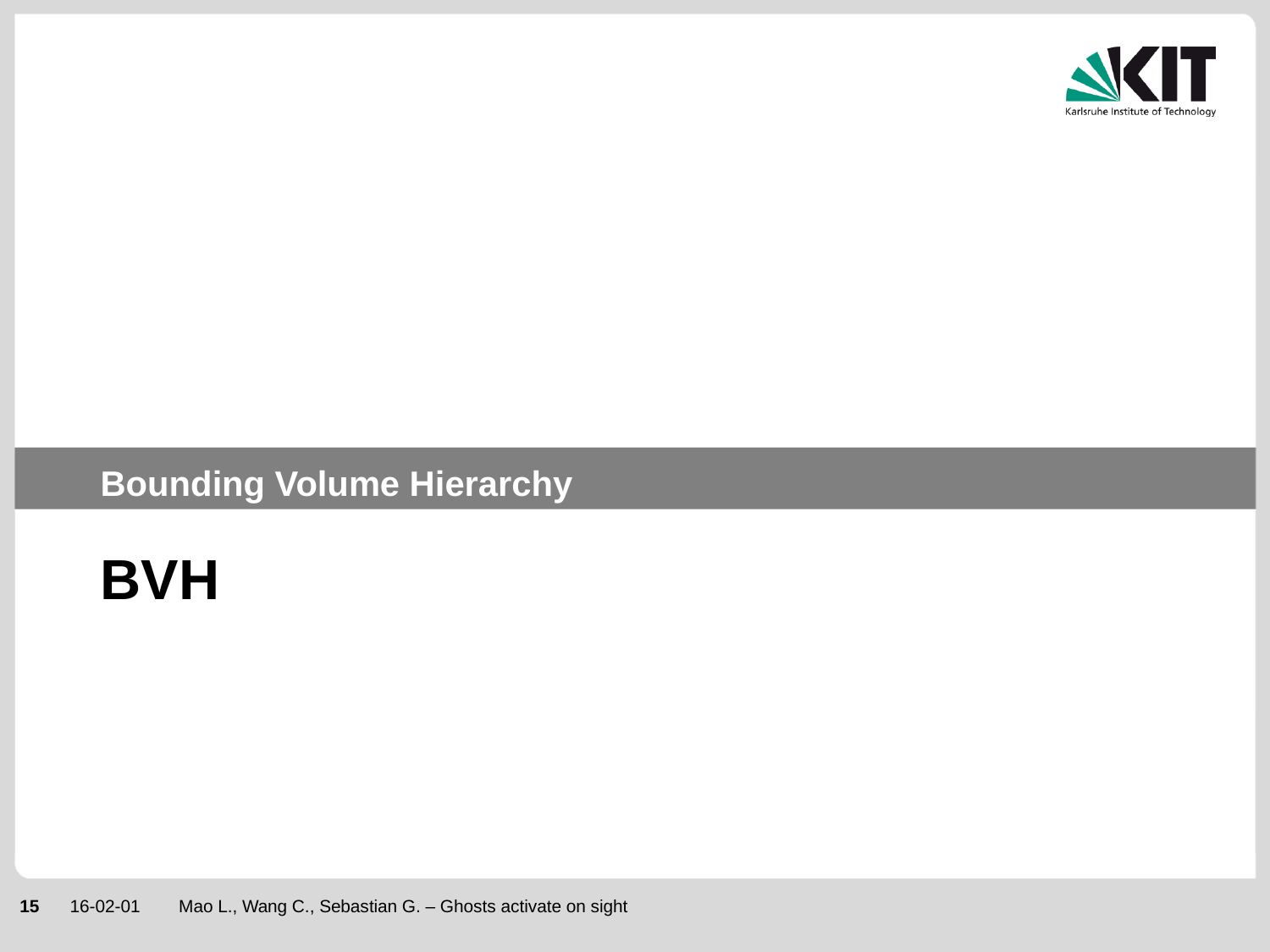

Bounding Volume Hierarchy
# BVH
Mao L., Wang C., Sebastian G. – Ghosts activate on sight